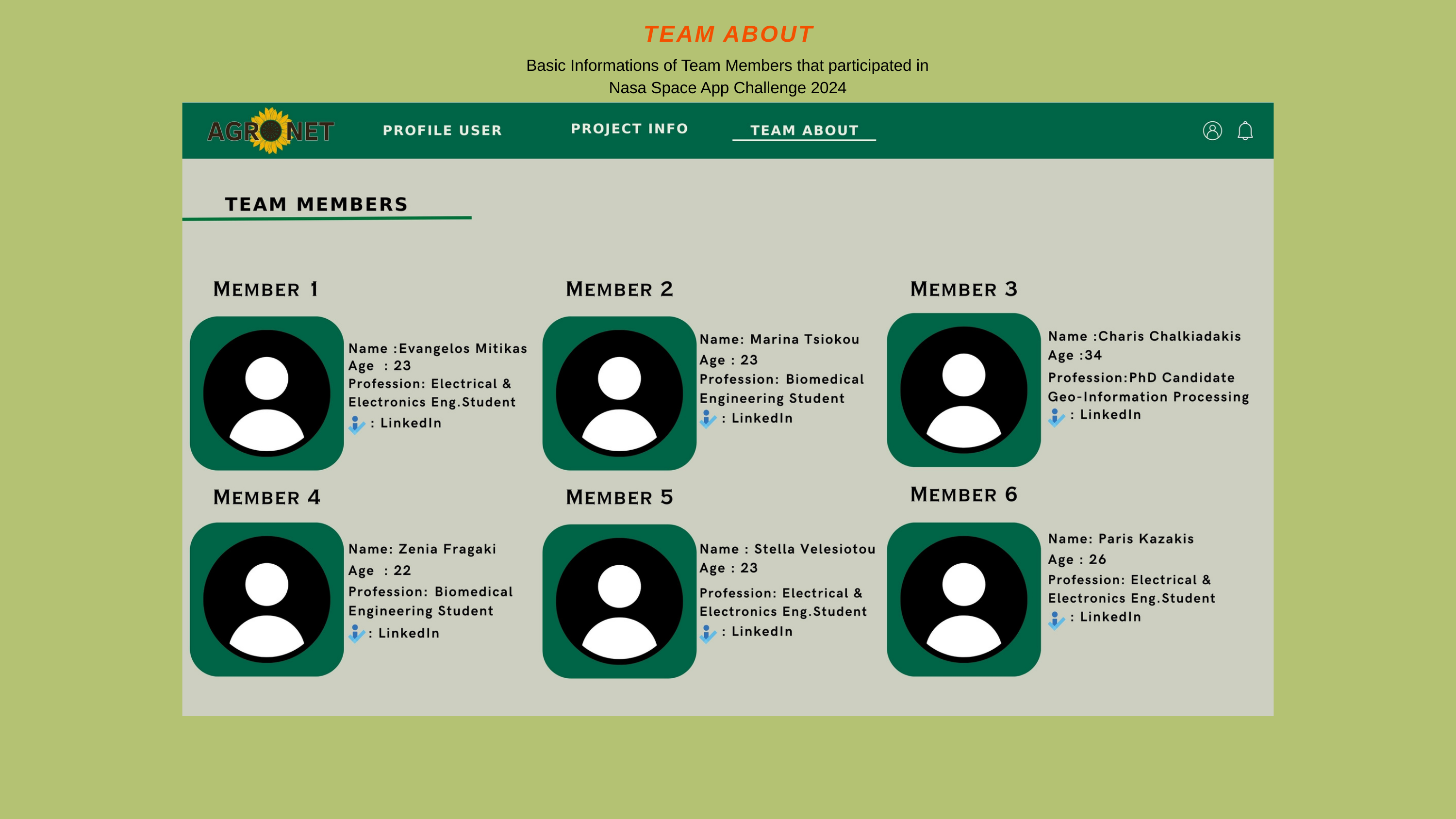

TEAM ABOUT
Basic Informations of Team Members that participated in Nasa Space App Challenge 2024